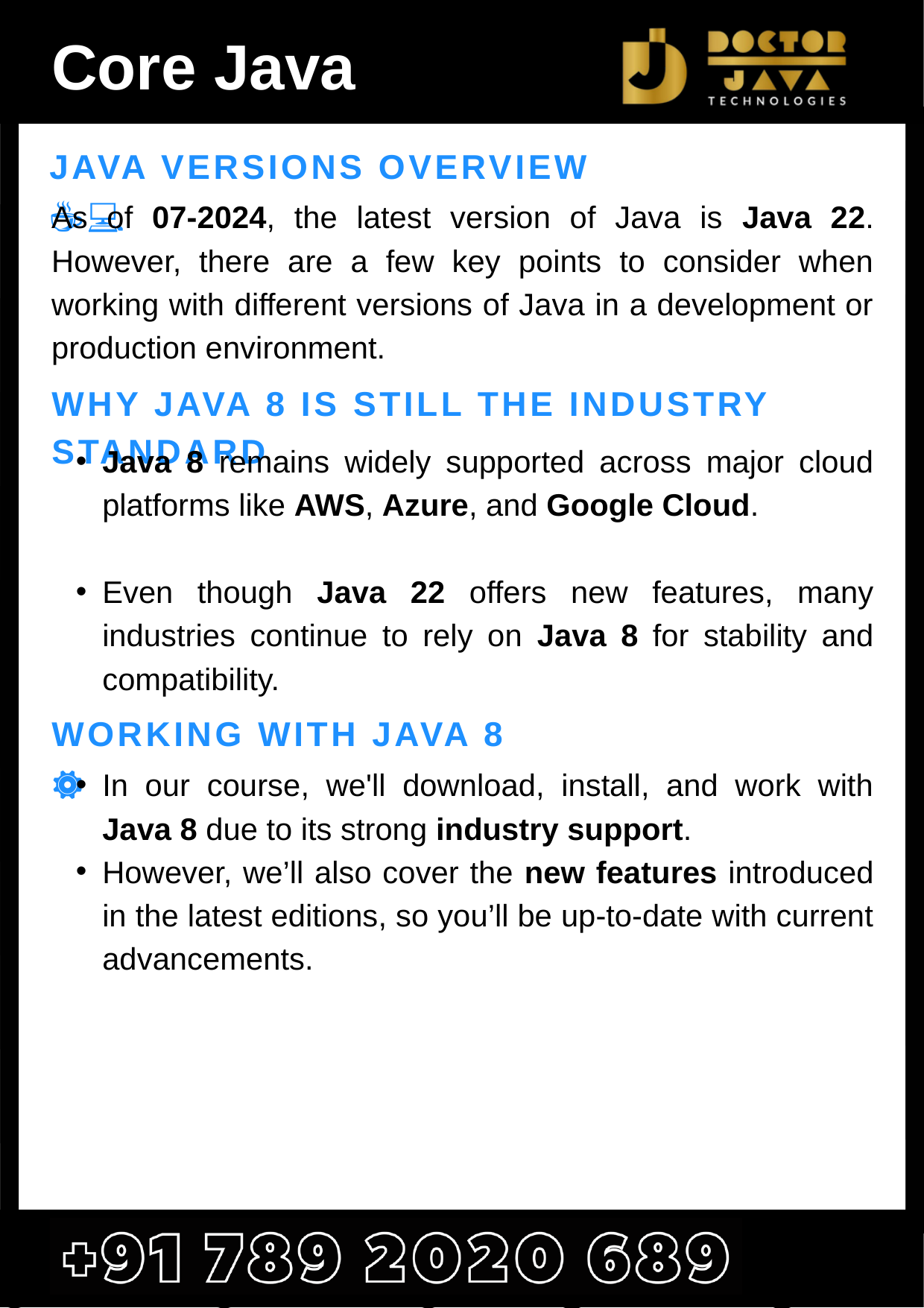

Core Java

JAVA VERSIONS OVERVIEW ☕💻
As of 07-2024, the latest version of Java is Java 22. However, there are a few key points to consider when working with different versions of Java in a development or production environment.
WHY JAVA 8 IS STILL THE INDUSTRY STANDARD
Java 8 remains widely supported across major cloud platforms like AWS, Azure, and Google Cloud.

Even though Java 22 offers new features, many industries continue to rely on Java 8 for stability and compatibility.

WORKING WITH JAVA 8 ⚙️
In our course, we'll download, install, and work with Java 8 due to its strong industry support.
However, we’ll also cover the new features introduced in the latest editions, so you’ll be up-to-date with current advancements.